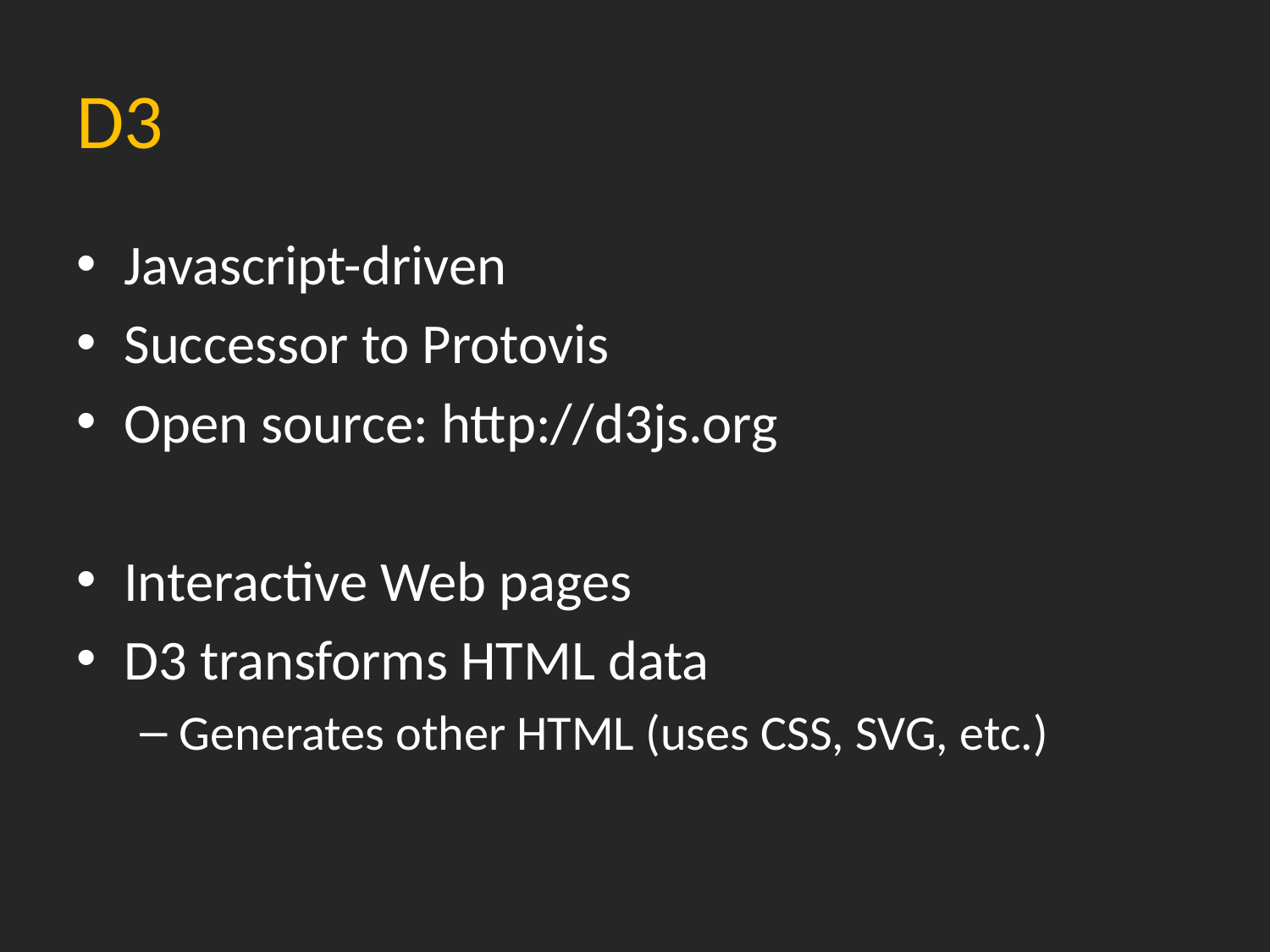

# D3
Javascript-driven
Successor to Protovis
Open source: http://d3js.org

Interactive Web pages
D3 transforms HTML data
Generates other HTML (uses CSS, SVG, etc.)